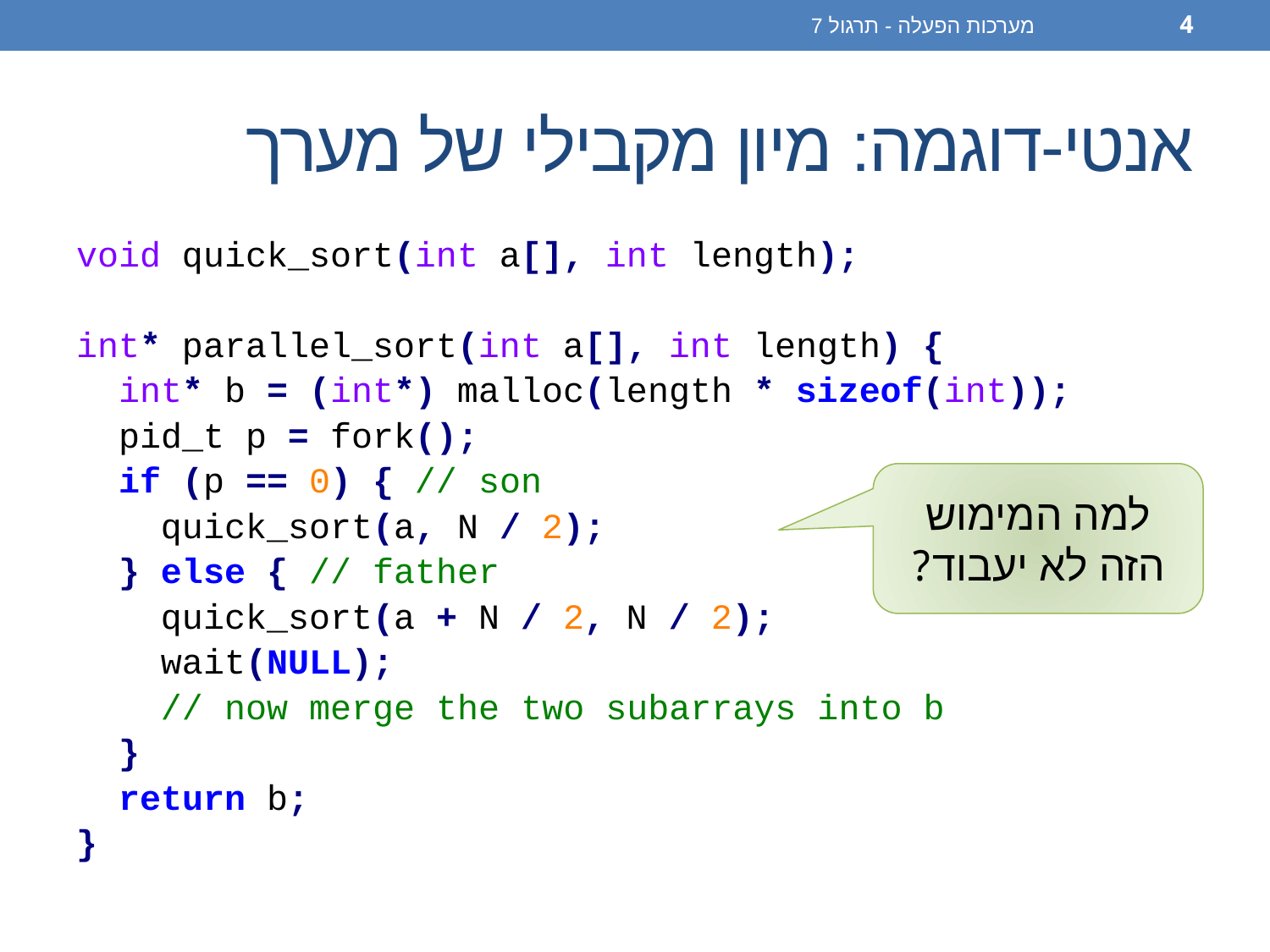

מערכות הפעלה - תרגול 7
4
# אנטי-דוגמה: מיון מקבילי של מערך
void quick_sort(int a[], int length);

int* parallel_sort(int a[], int length) {
  int* b = (int*) malloc(length * sizeof(int));
  pid_t p = fork();
  if (p == 0) { // son
    quick_sort(a, N / 2);
  } else { // father
    quick_sort(a + N / 2, N / 2);
    wait(NULL);
    // now merge the two subarrays into b
  }
  return b;
}

למה המימוש הזה לא יעבוד?